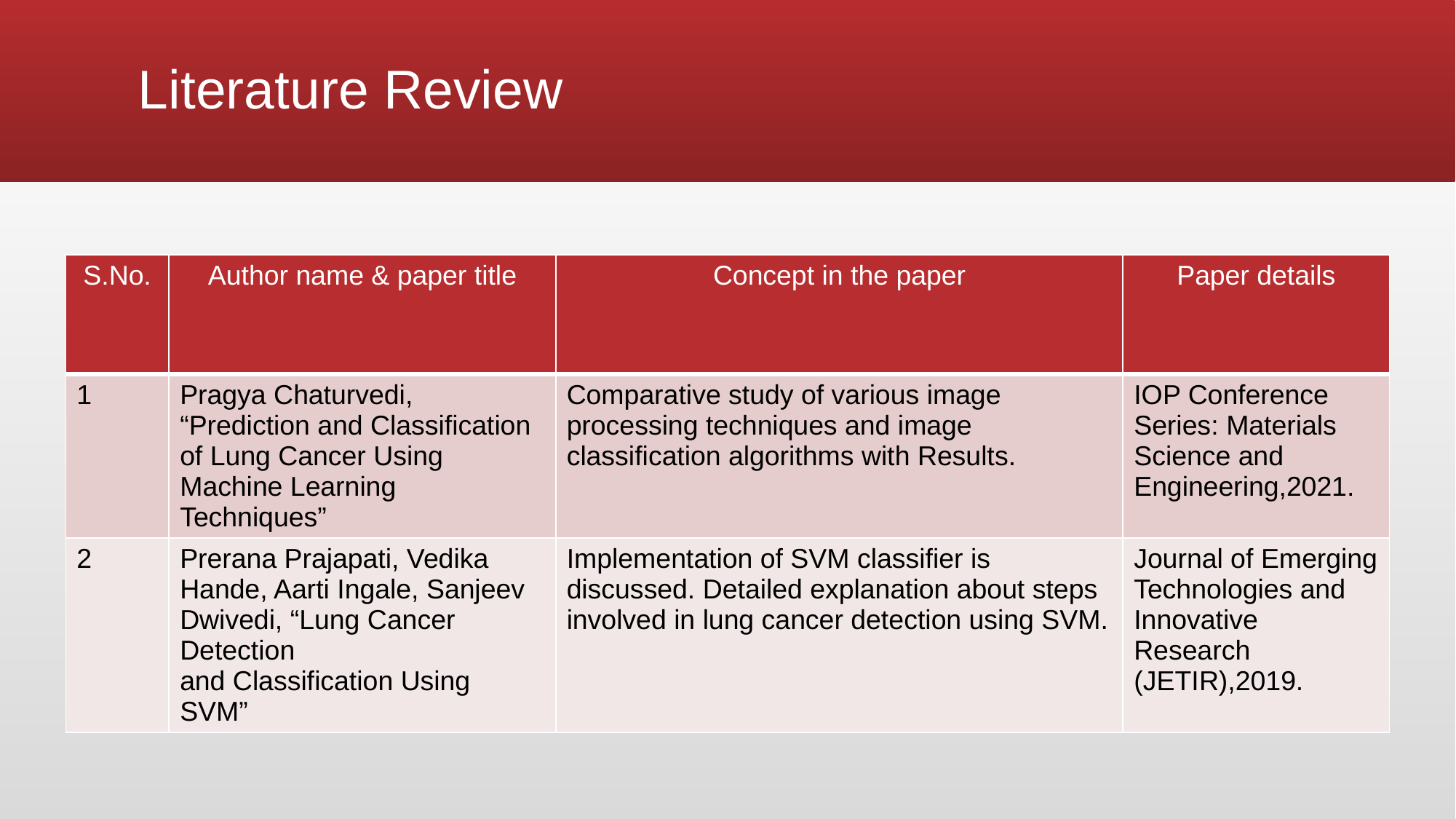

# Literature Review
| S.No. | Author name & paper title | Concept in the paper | Paper details |
| --- | --- | --- | --- |
| 1 | Pragya Chaturvedi, “Prediction and Classification of Lung Cancer Using Machine Learning Techniques” | Comparative study of various image processing techniques and image classification algorithms with Results. | IOP Conference Series: Materials Science and Engineering,2021. |
| 2 | Prerana Prajapati, Vedika Hande, Aarti Ingale, Sanjeev Dwivedi, “Lung Cancer Detection and Classification Using SVM” | Implementation of SVM classifier is discussed. Detailed explanation about steps involved in lung cancer detection using SVM. | Journal of Emerging Technologies and Innovative Research (JETIR),2019. |